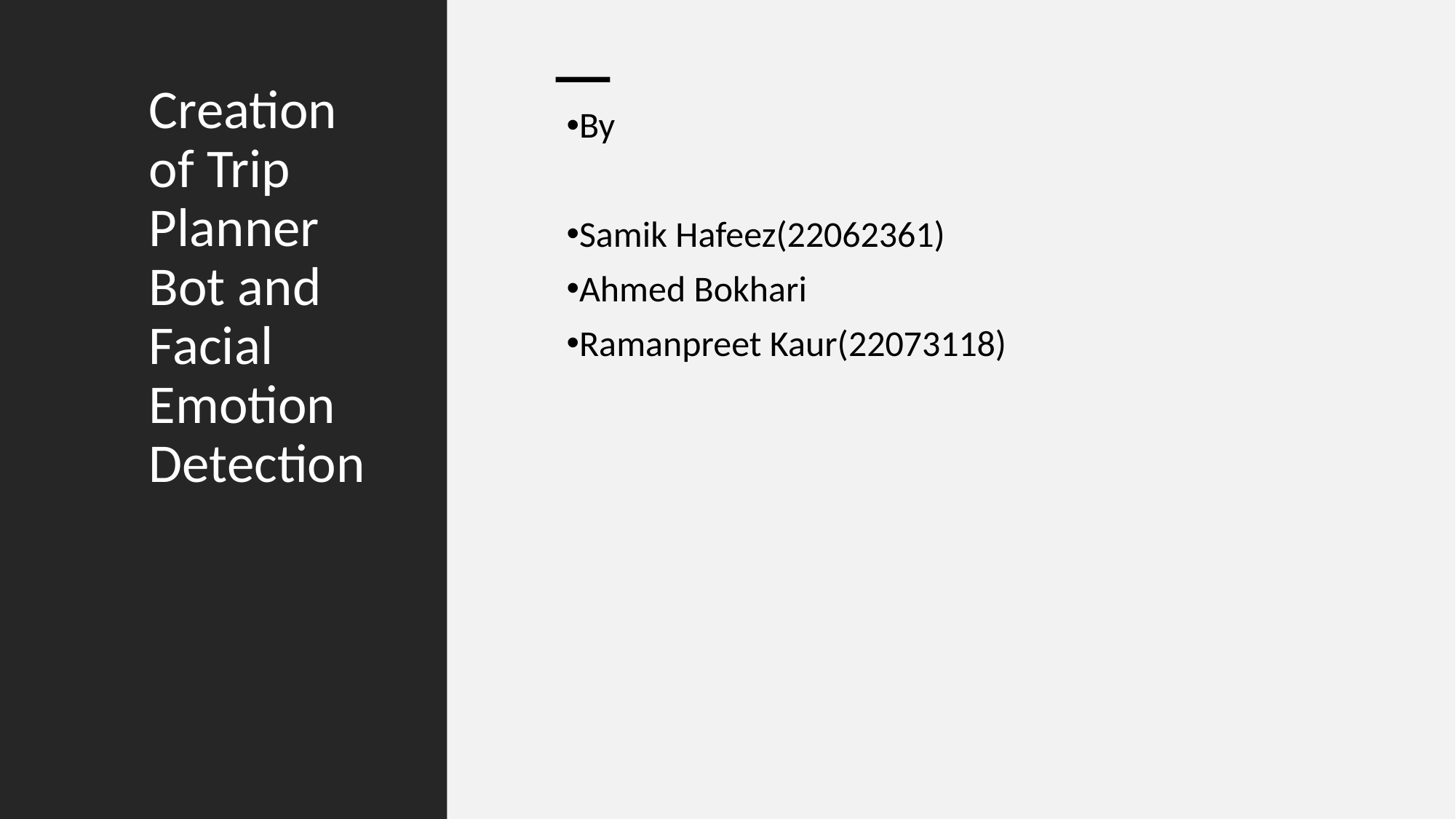

# Creation of Trip Planner Bot and Facial Emotion Detection

By

Samik Hafeez(22062361)
Ahmed Bokhari
Ramanpreet Kaur(22073118)